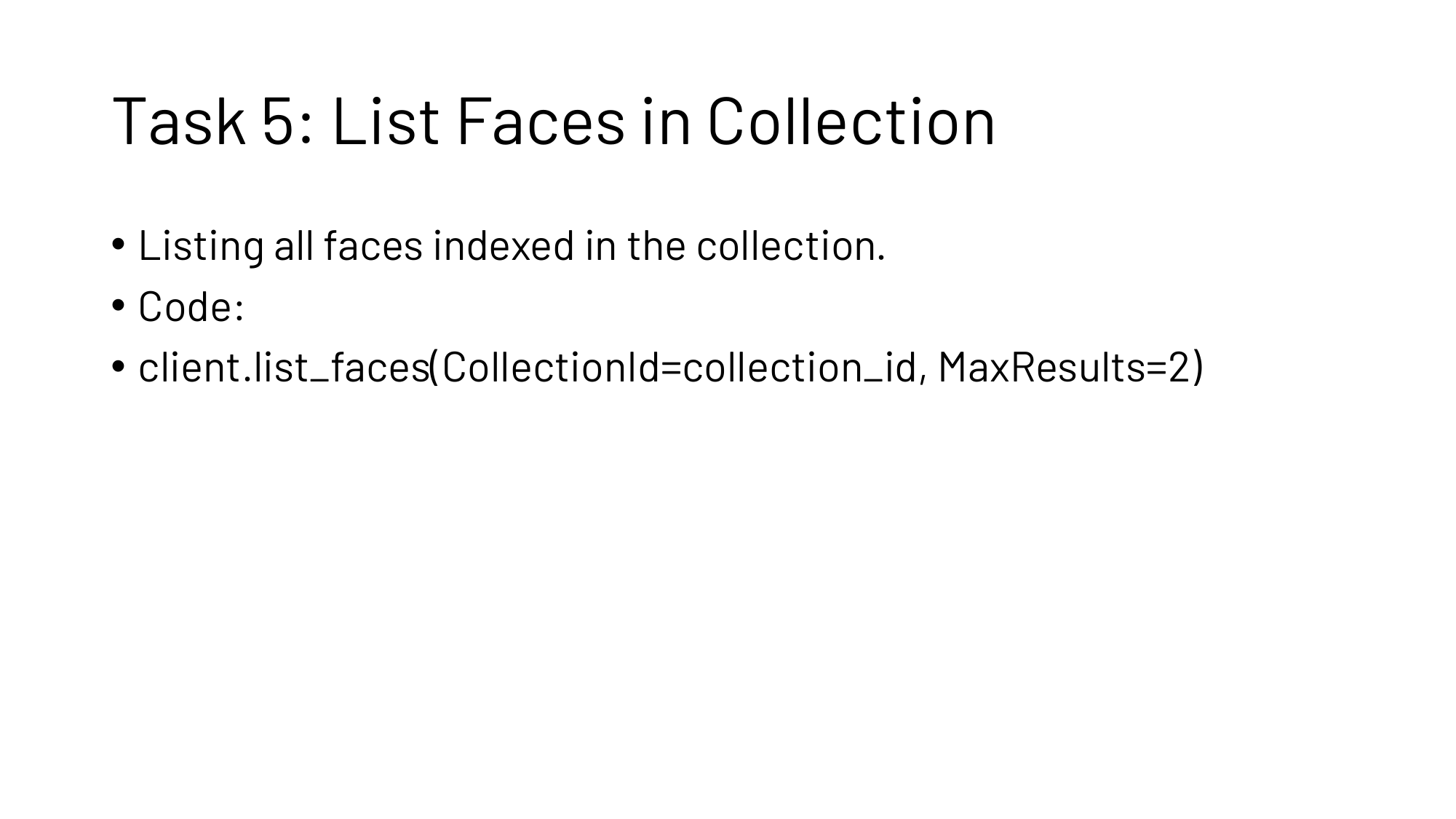

# Task 5: List Faces in Collection
Listing all faces indexed in the collection.
Code:
client.list_faces(CollectionId=collection_id, MaxResults=2)